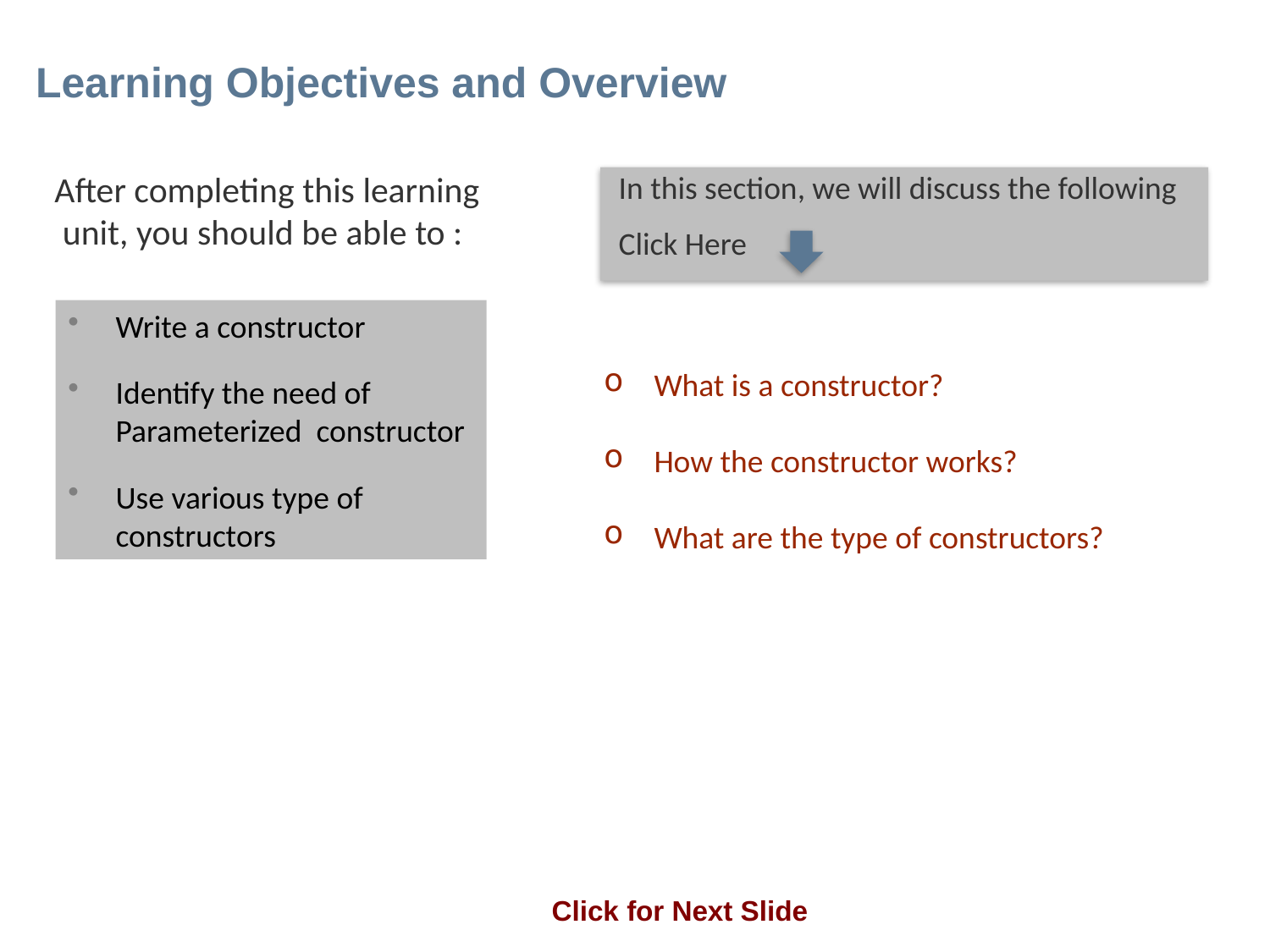

Learning Objectives and Overview
After completing this learning
 unit, you should be able to :
In this section, we will discuss the following
Click Here

Write a constructor
Identify the need of  Parameterized  constructor
Use various type of constructors
What is a constructor?

How the constructor works?

What are the type of constructors?

Click for Next Slide